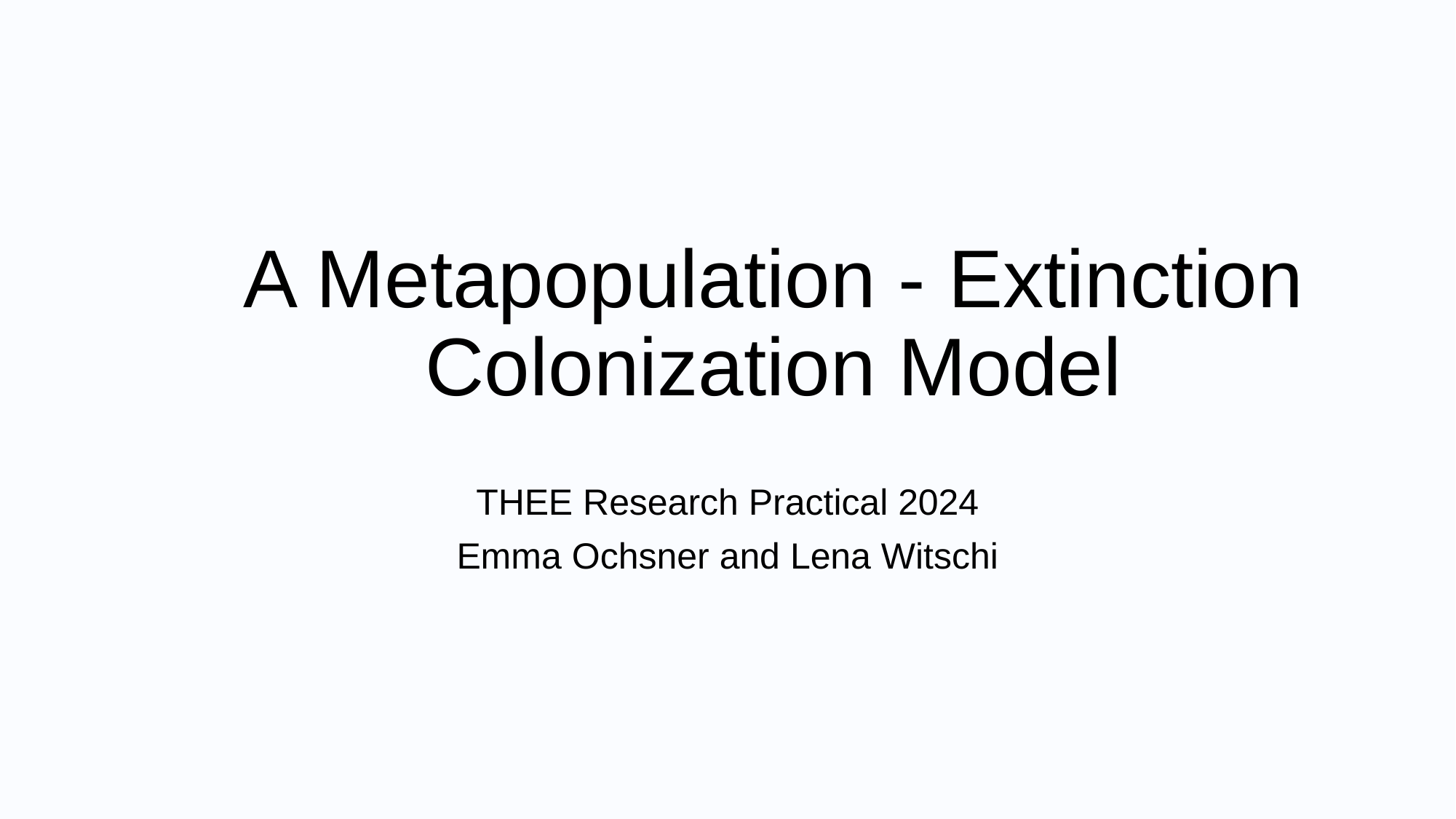

# A Metapopulation - Extinction Colonization Model
THEE Research Practical 2024
Emma Ochsner and Lena Witschi